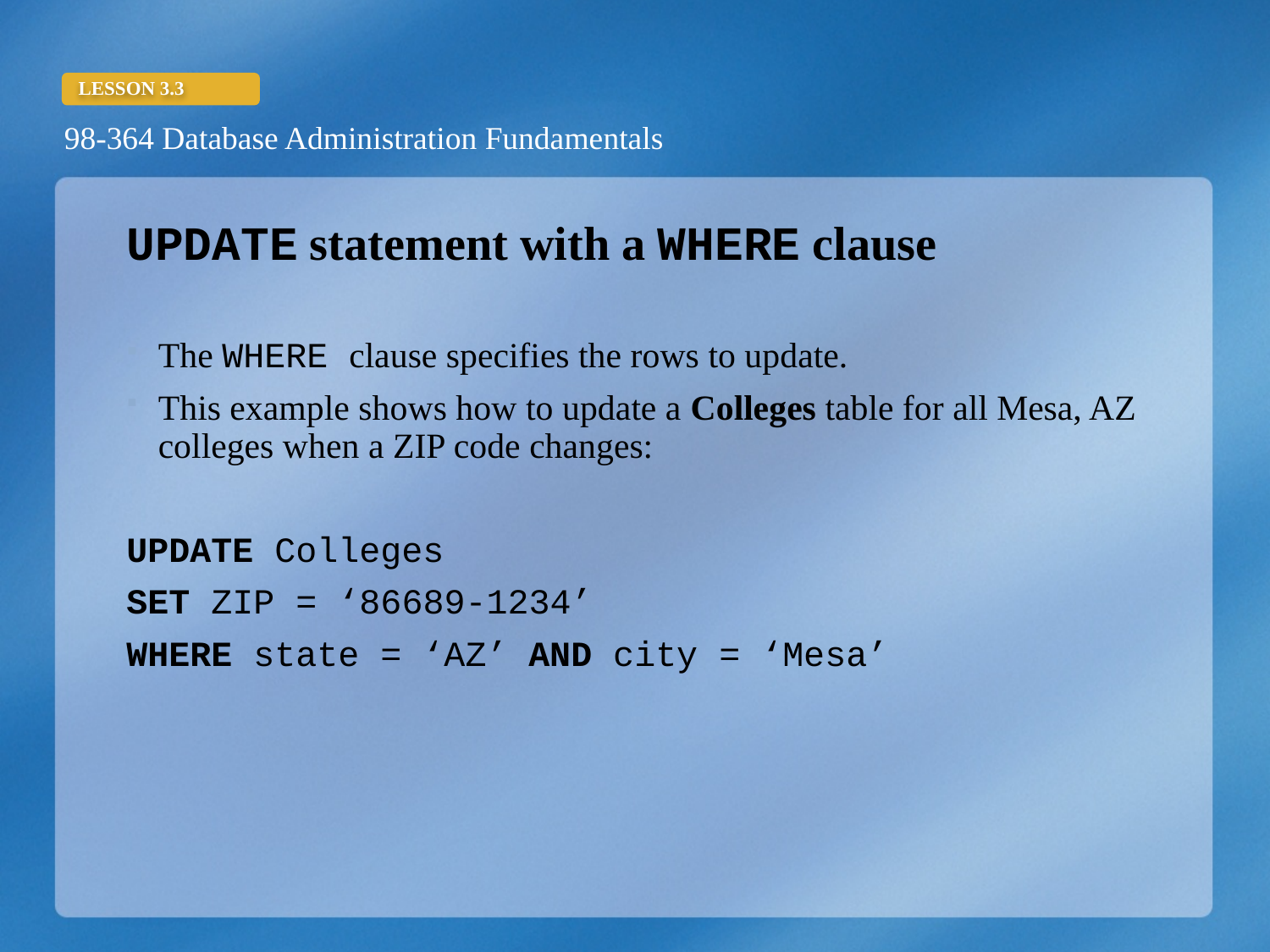

UPDATE statement with a WHERE clause

The WHERE clause specifies the rows to update.
This example shows how to update a Colleges table for all Mesa, AZ colleges when a ZIP code changes:

UPDATE Colleges
SET ZIP = ‘86689-1234’
WHERE state = ‘AZ’ AND city = ‘Mesa’